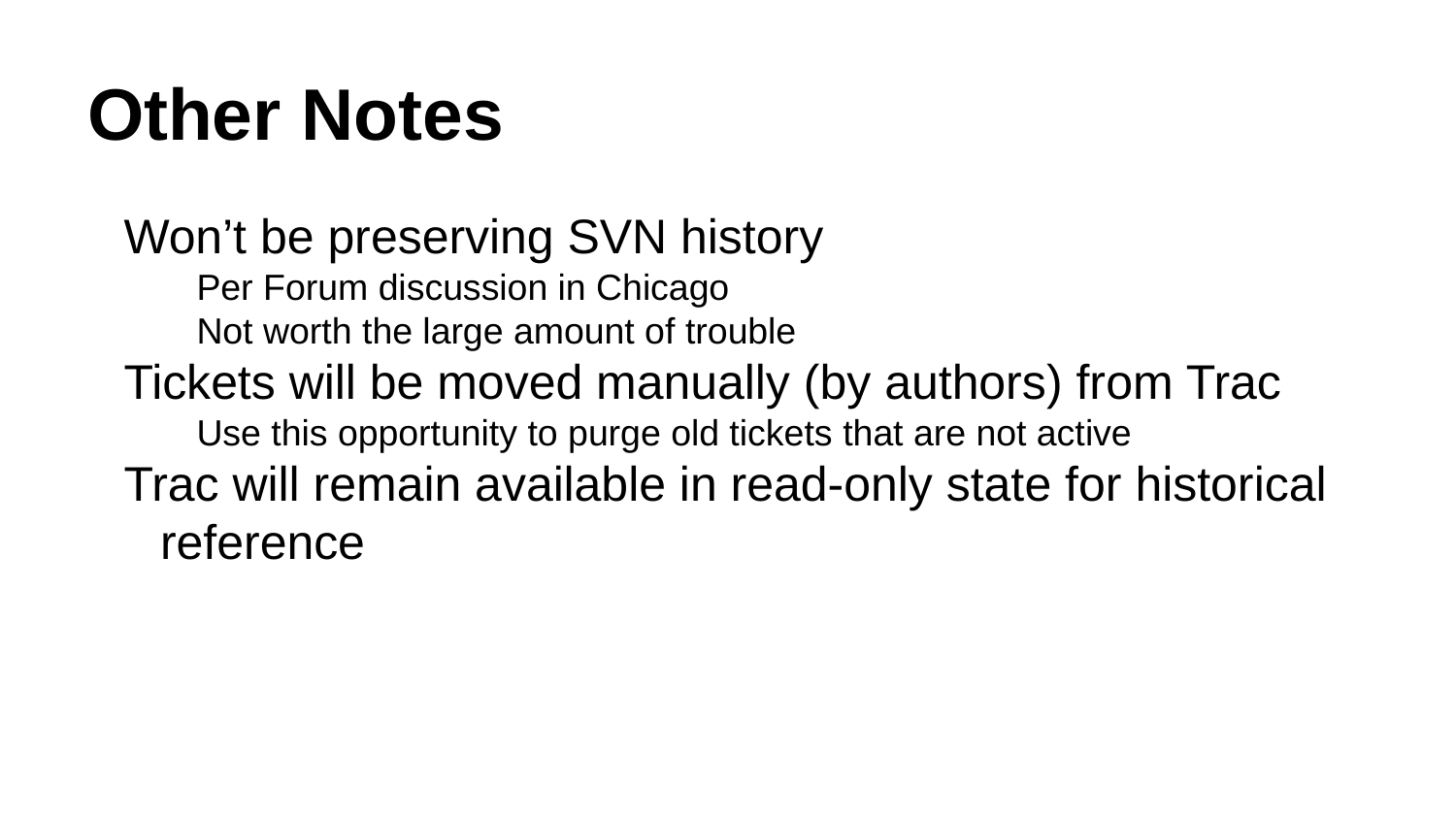

# Other Notes
Won’t be preserving SVN history
Per Forum discussion in Chicago
Not worth the large amount of trouble
Tickets will be moved manually (by authors) from Trac
Use this opportunity to purge old tickets that are not active
Trac will remain available in read-only state for historical reference